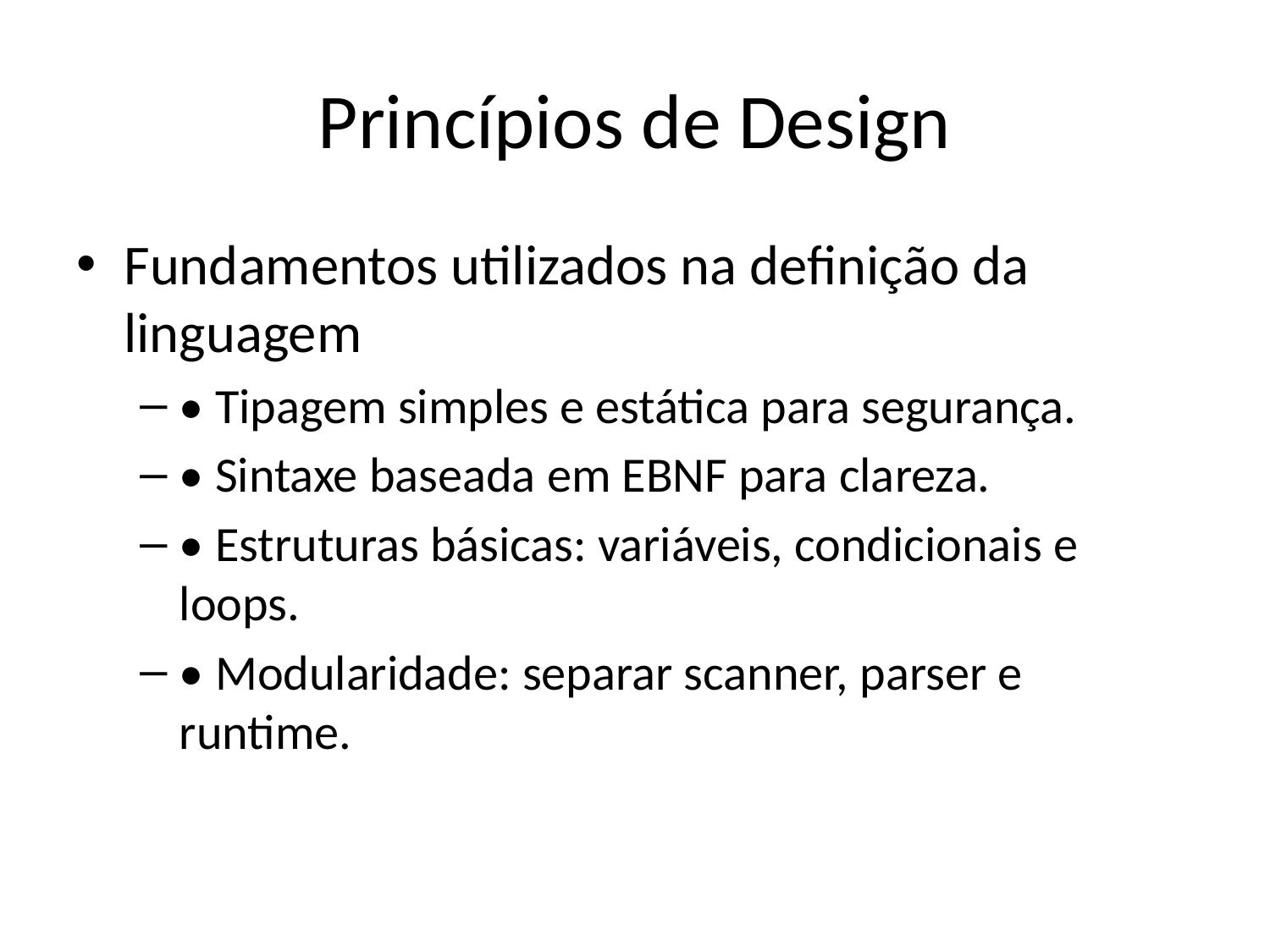

# Princípios de Design
Fundamentos utilizados na definição da linguagem
• Tipagem simples e estática para segurança.
• Sintaxe baseada em EBNF para clareza.
• Estruturas básicas: variáveis, condicionais e loops.
• Modularidade: separar scanner, parser e runtime.